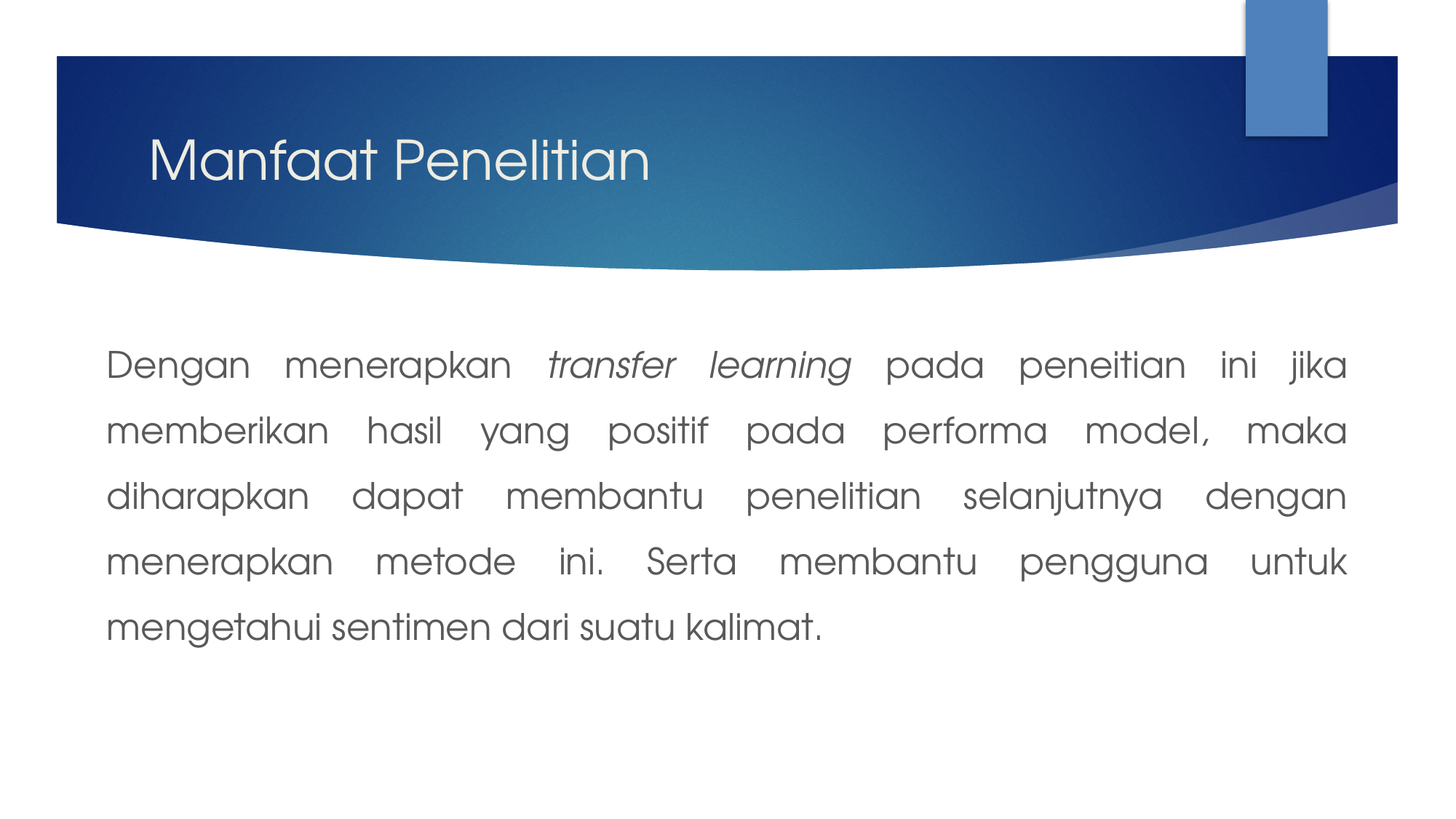

# Manfaat Penelitian
Dengan menerapkan transfer learning pada peneitian ini jika memberikan hasil yang positif pada performa model, maka diharapkan dapat membantu penelitian selanjutnya dengan menerapkan metode ini. Serta membantu pengguna untuk mengetahui sentimen dari suatu kalimat.